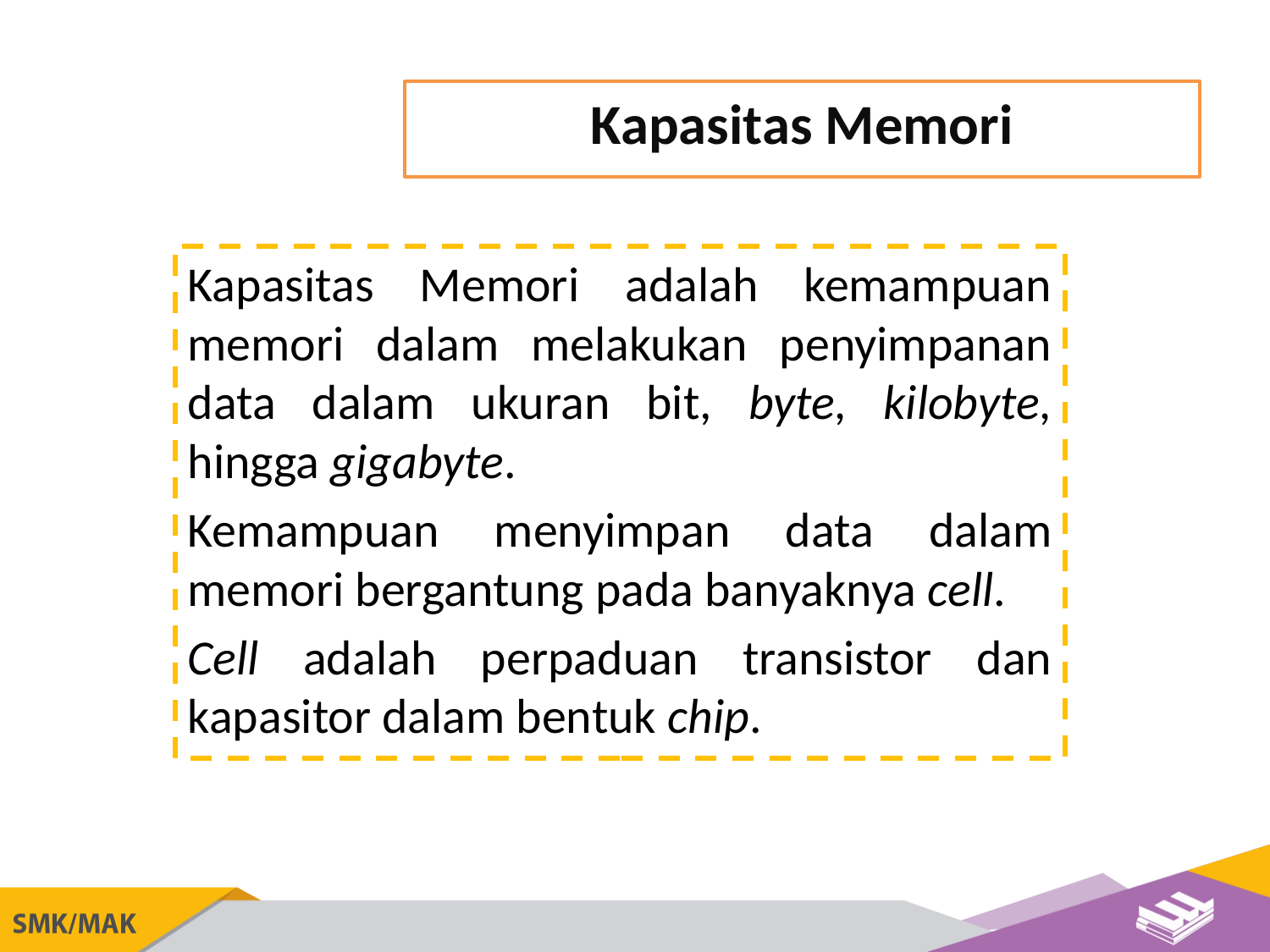

Kapasitas Memori
Kapasitas Memori adalah kemampuan memori dalam melakukan penyimpanan data dalam ukuran bit, byte, kilobyte, hingga gigabyte.
Kemampuan menyimpan data dalam memori bergantung pada banyaknya cell.
Cell adalah perpaduan transistor dan kapasitor dalam bentuk chip.